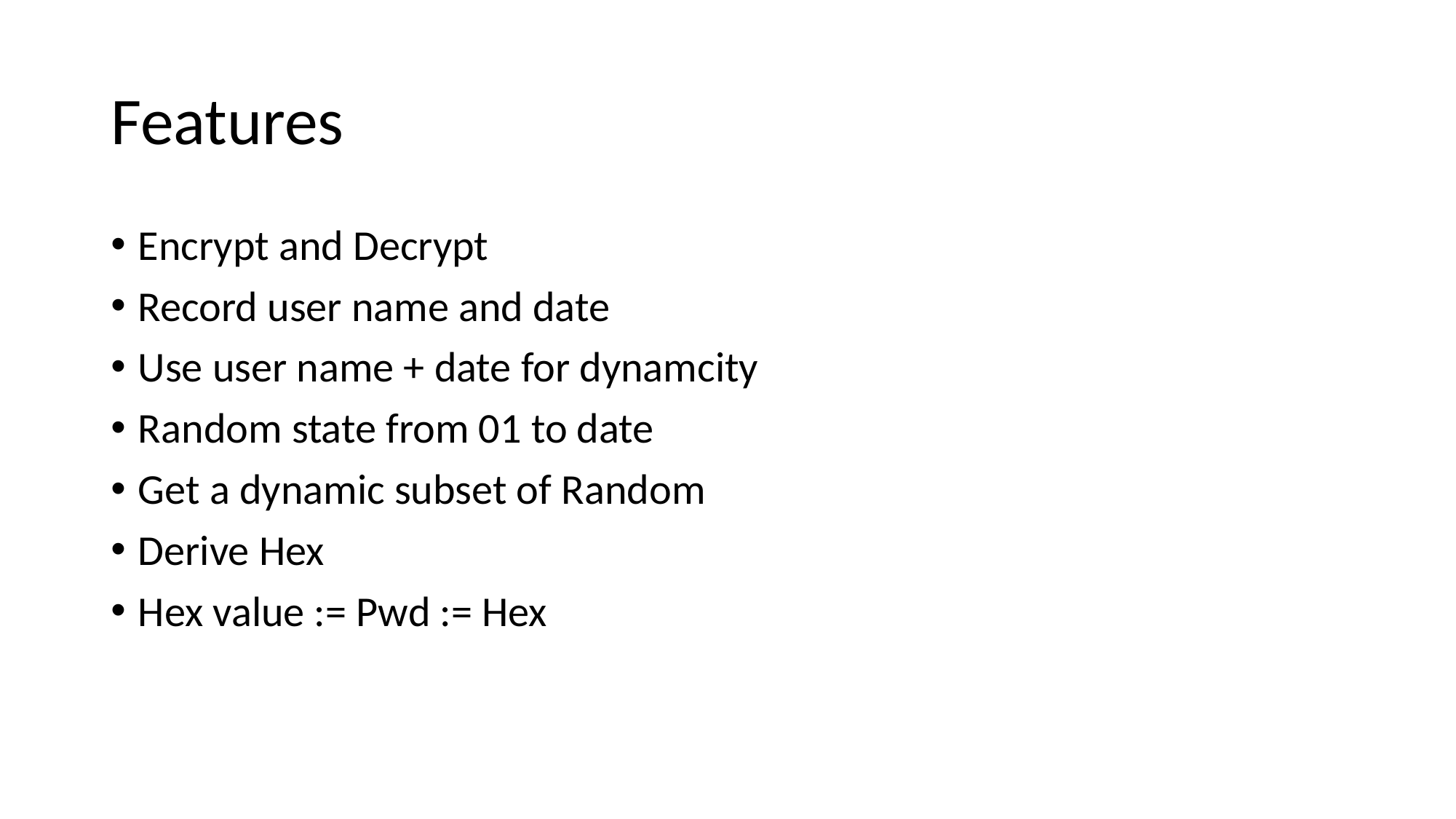

# Features
Encrypt and Decrypt
Record user name and date
Use user name + date for dynamcity
Random state from 01 to date
Get a dynamic subset of Random
Derive Hex
Hex value := Pwd := Hex